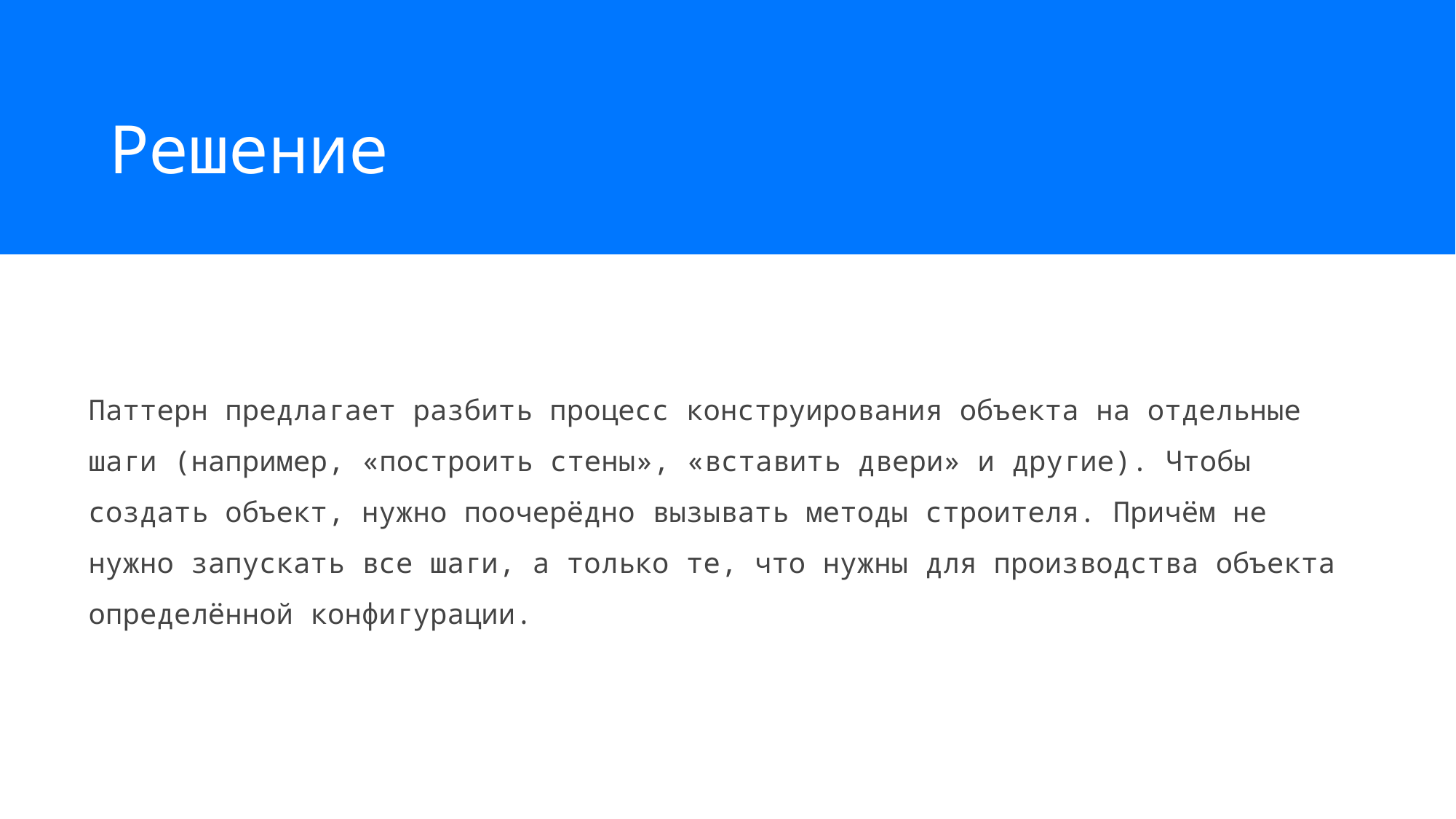

Решение
Паттерн предлагает разбить процесс конструирования объекта на отдельные шаги (например, «построить стены», «вставить двери» и другие). Чтобы создать объект, нужно поочерёдно вызывать методы строителя. Причём не нужно запускать все шаги, а только те, что нужны для производства объекта определённой конфигурации.